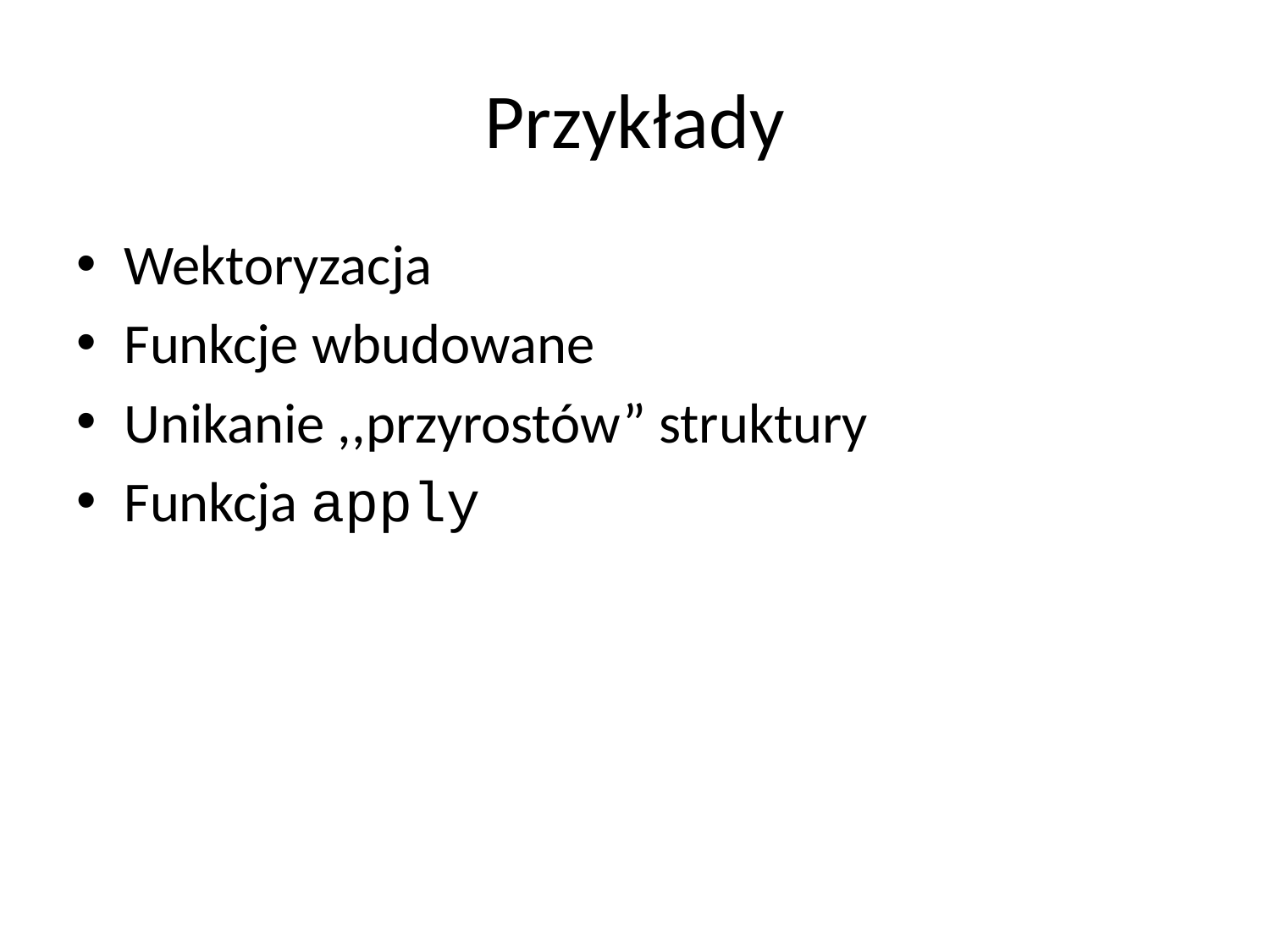

# Przykłady
Wektoryzacja
Funkcje wbudowane
Unikanie ,,przyrostów” struktury
Funkcja apply